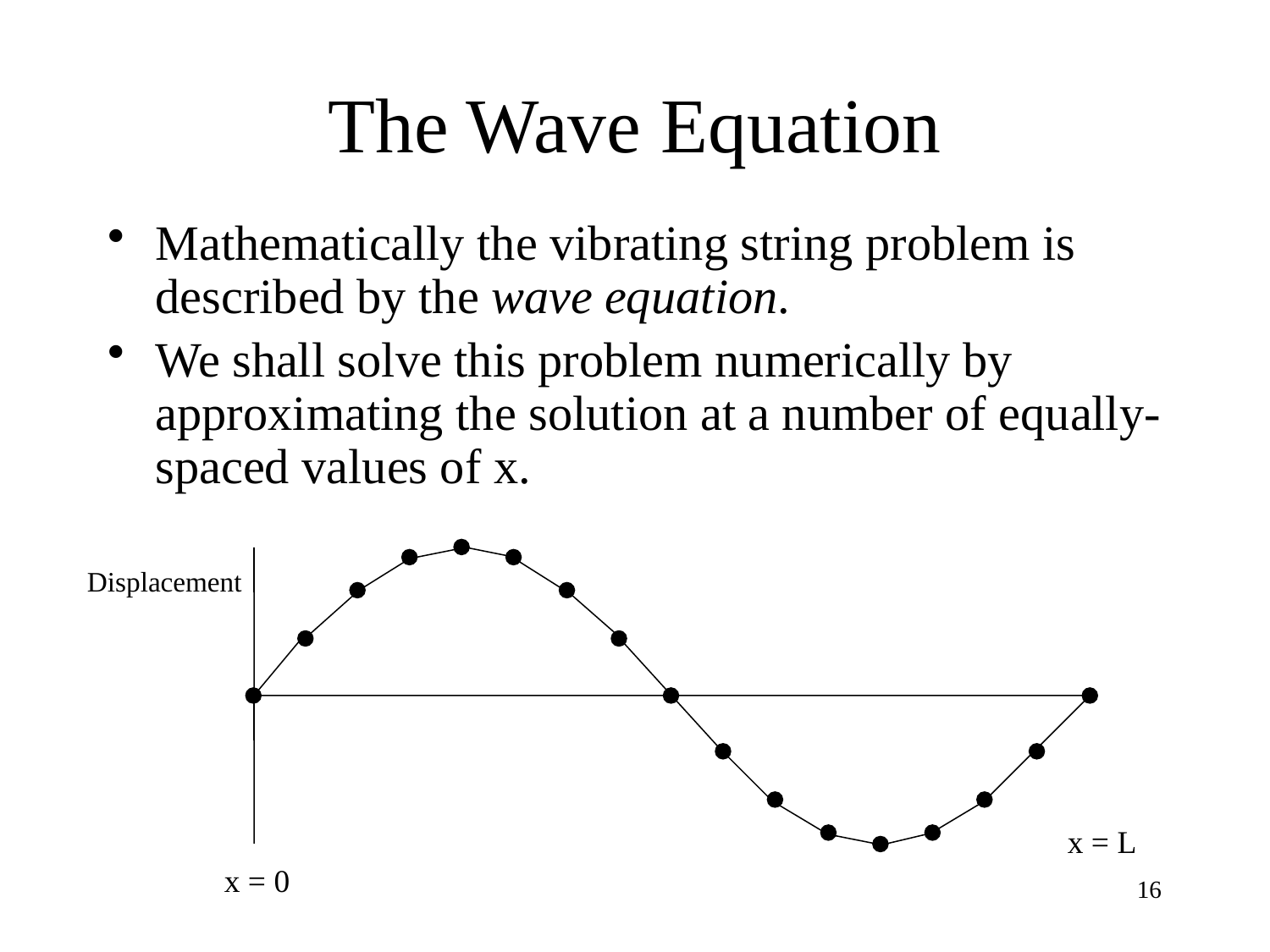

# The Wave Equation
Mathematically the vibrating string problem is described by the wave equation.
We shall solve this problem numerically by approximating the solution at a number of equally-spaced values of x.

Displacement

x = L

x = 0
16